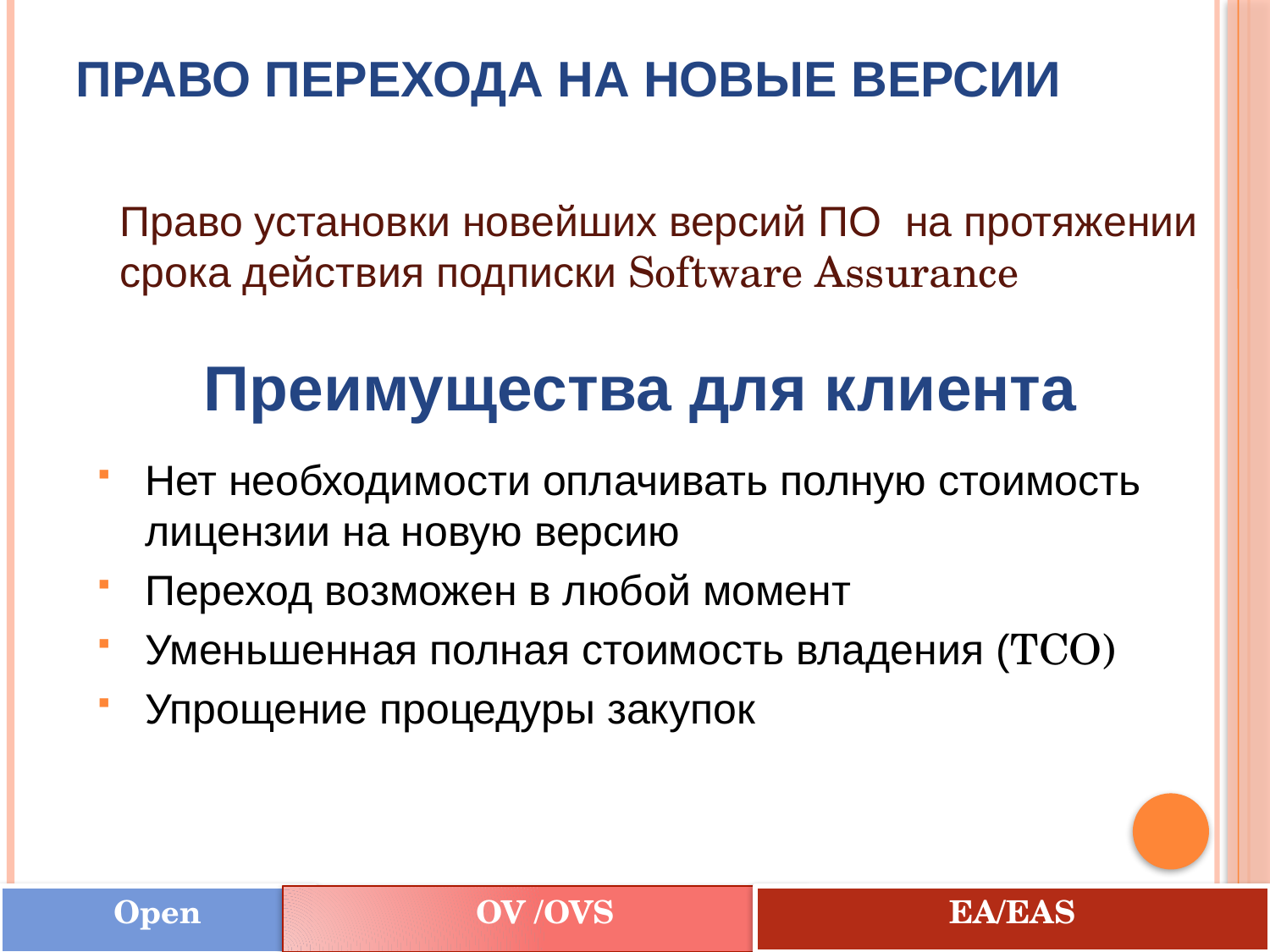

# Право перехода на новые версии
Право установки новейших версий ПО  на протяжении срока действия подписки Software Assurance
Преимущества для клиента
Нет необходимости оплачивать полную стоимость лицензии на новую версию
Переход возможен в любой момент
Уменьшенная полная стоимость владения (TCO)
Упрощение процедуры закупок

Open
OV /OVS
EA/EAS